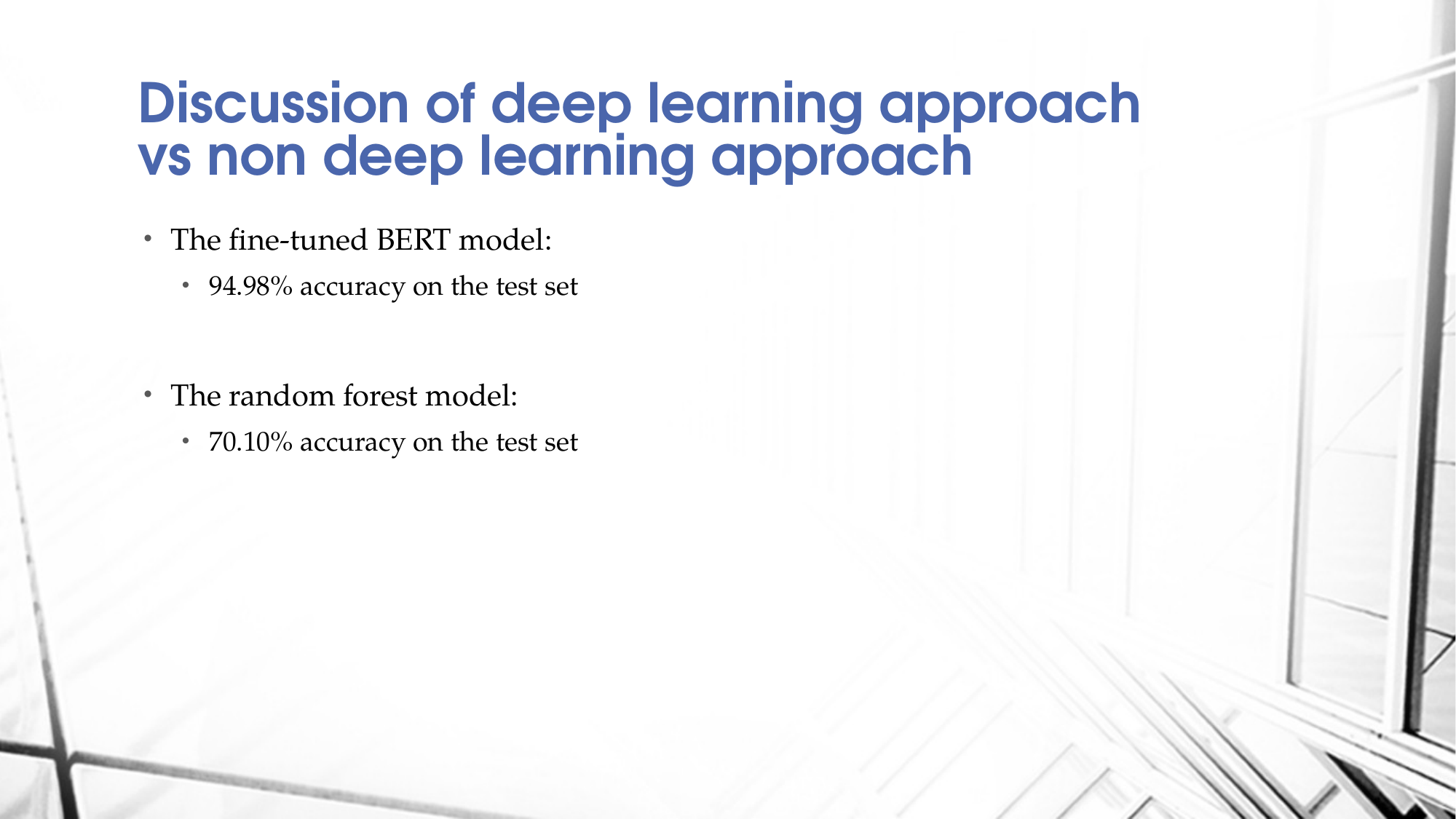

# Discussion of deep learning approach vs non deep learning approach
The fine-tuned BERT model:
94.98% accuracy on the test set

The random forest model:
70.10% accuracy on the test set